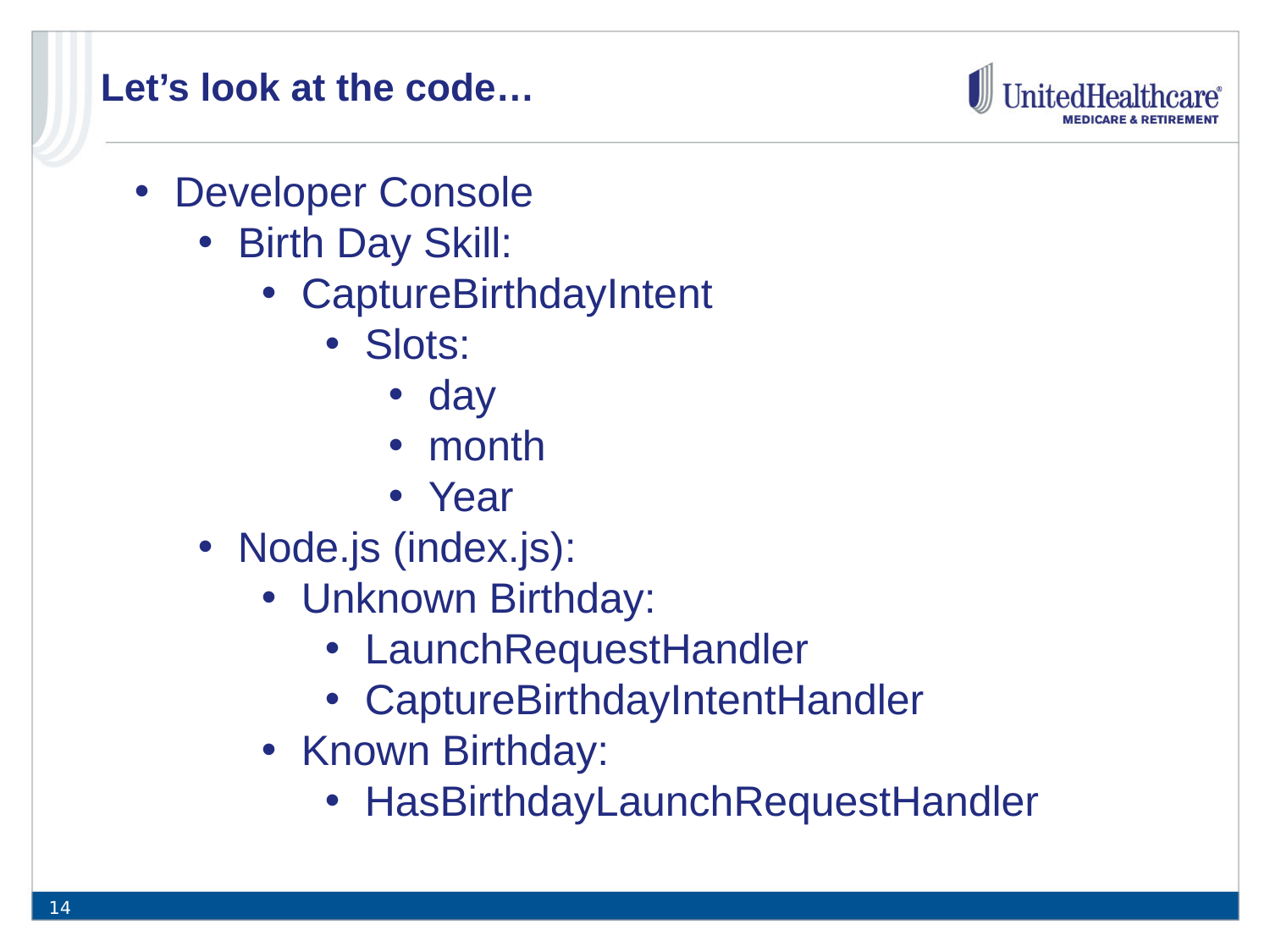

# Let’s look at the code…
Developer Console
Birth Day Skill:
CaptureBirthdayIntent
Slots:
day
month
Year
Node.js (index.js):
Unknown Birthday:
LaunchRequestHandler
CaptureBirthdayIntentHandler
Known Birthday:
HasBirthdayLaunchRequestHandler

14